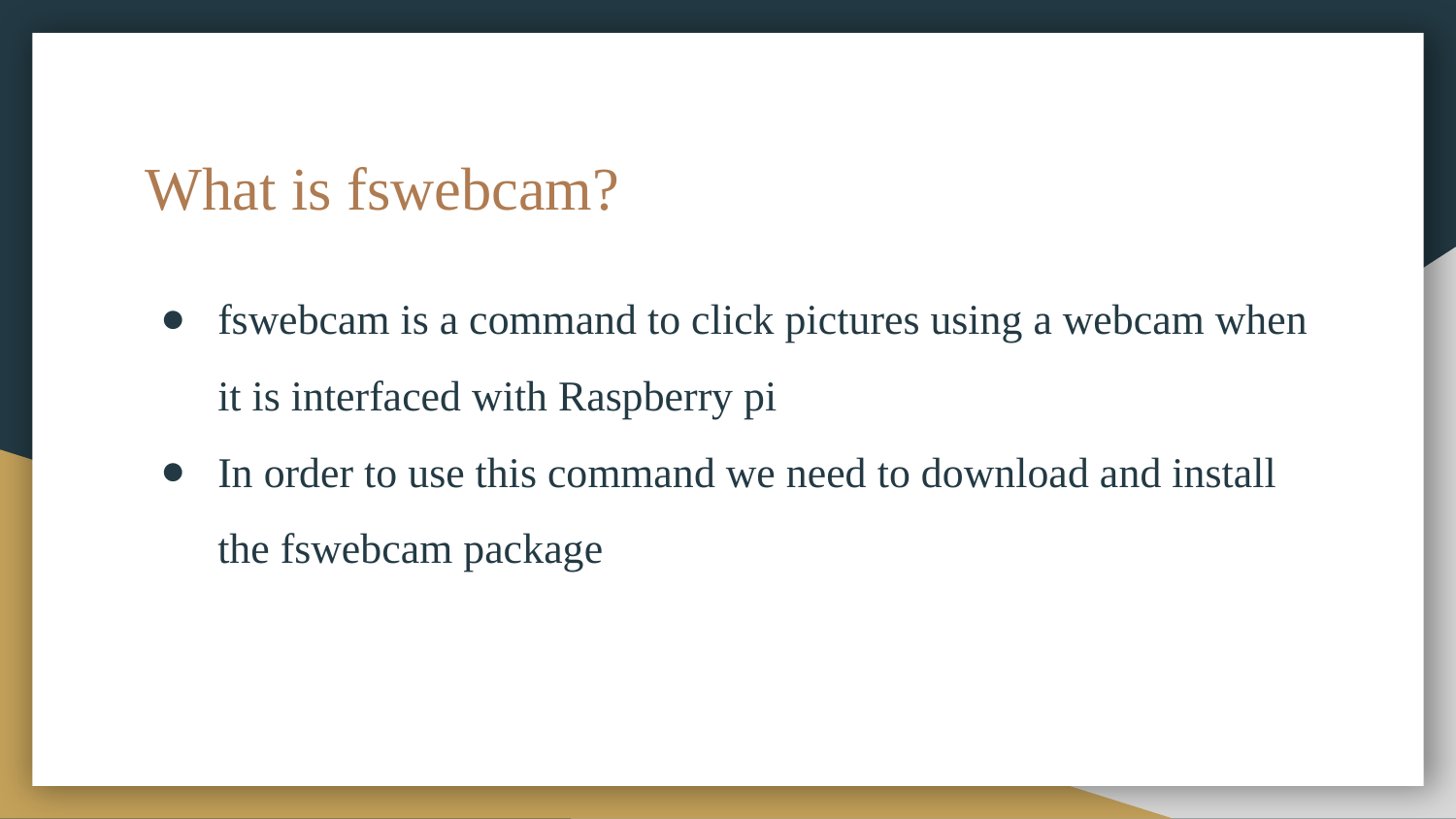

# What is fswebcam?
fswebcam is a command to click pictures using a webcam when it is interfaced with Raspberry pi
In order to use this command we need to download and install the fswebcam package